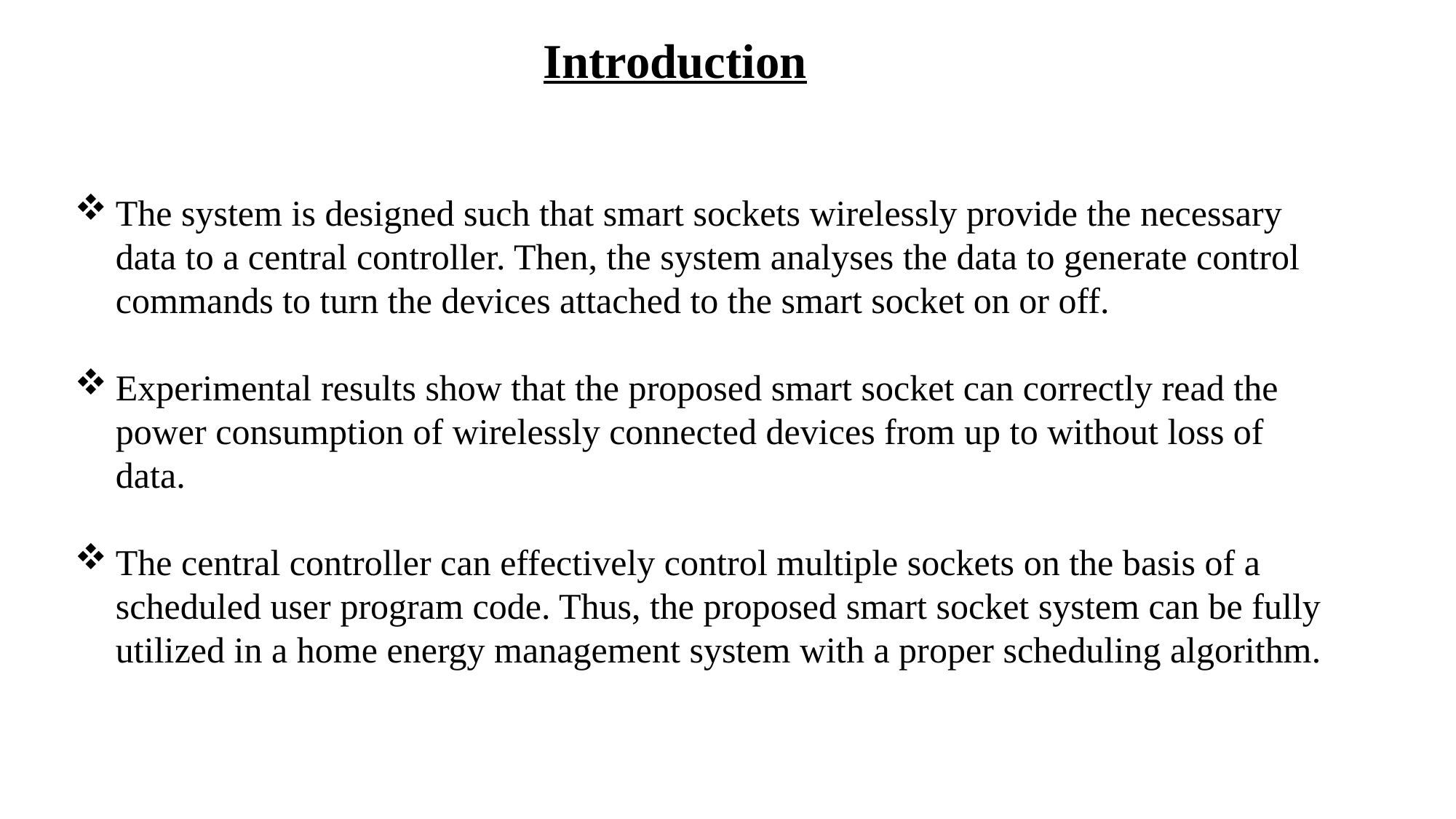

Introduction
The system is designed such that smart sockets wirelessly provide the necessary data to a central controller. Then, the system analyses the data to generate control commands to turn the devices attached to the smart socket on or off.

Experimental results show that the proposed smart socket can correctly read the power consumption of wirelessly connected devices from up to without loss of data.

The central controller can effectively control multiple sockets on the basis of a scheduled user program code. Thus, the proposed smart socket system can be fully utilized in a home energy management system with a proper scheduling algorithm.